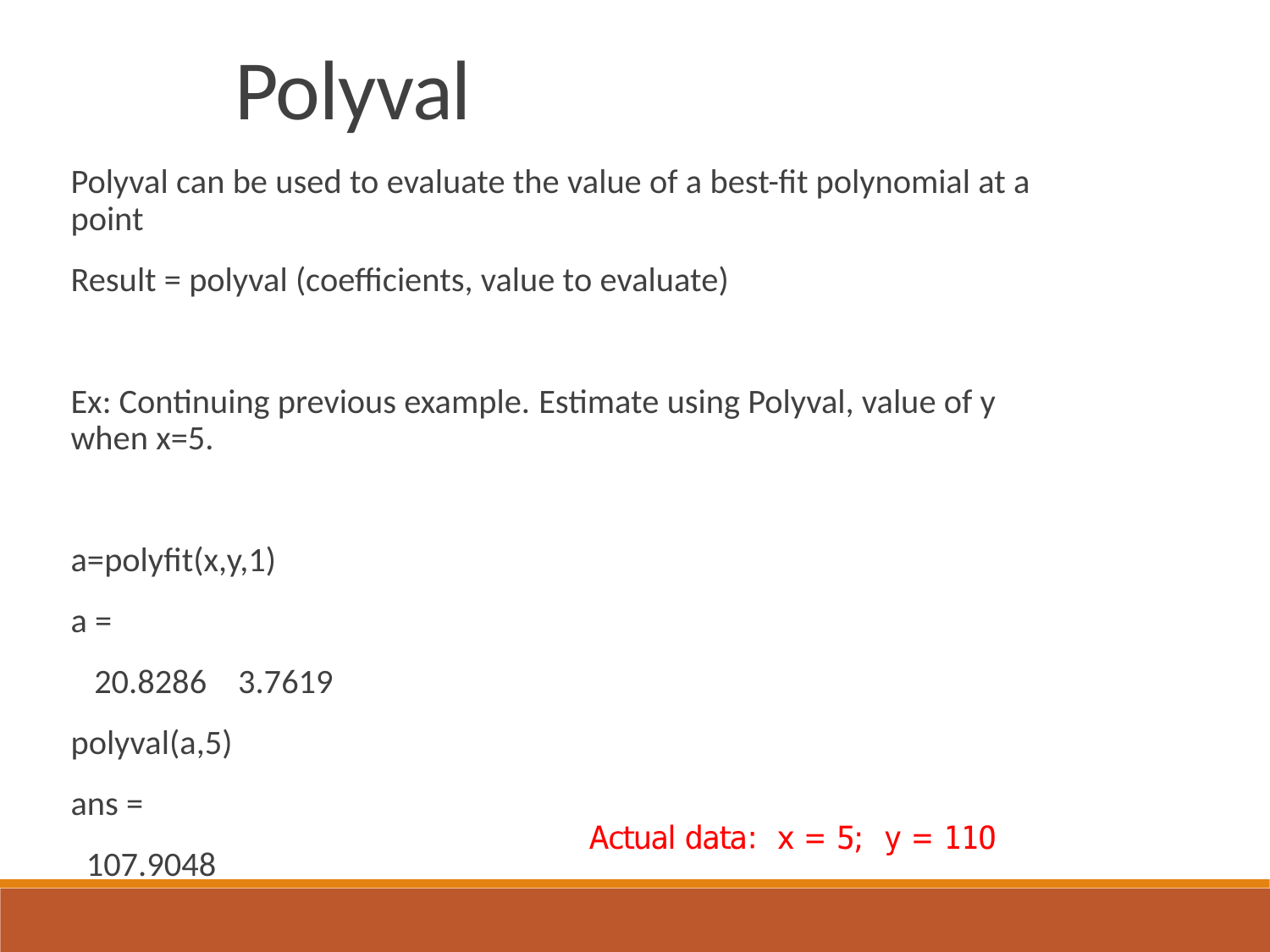

Polyval
Polyval can be used to evaluate the value of a best-fit polynomial at a point
Result = polyval (coefficients, value to evaluate)

Ex: Continuing previous example. Estimate using Polyval, value of y when x=5.

a=polyfit(x,y,1)
a =
   20.8286    3.7619
polyval(a,5)
ans =
  107.9048

Actual data:  x = 5;  y = 110